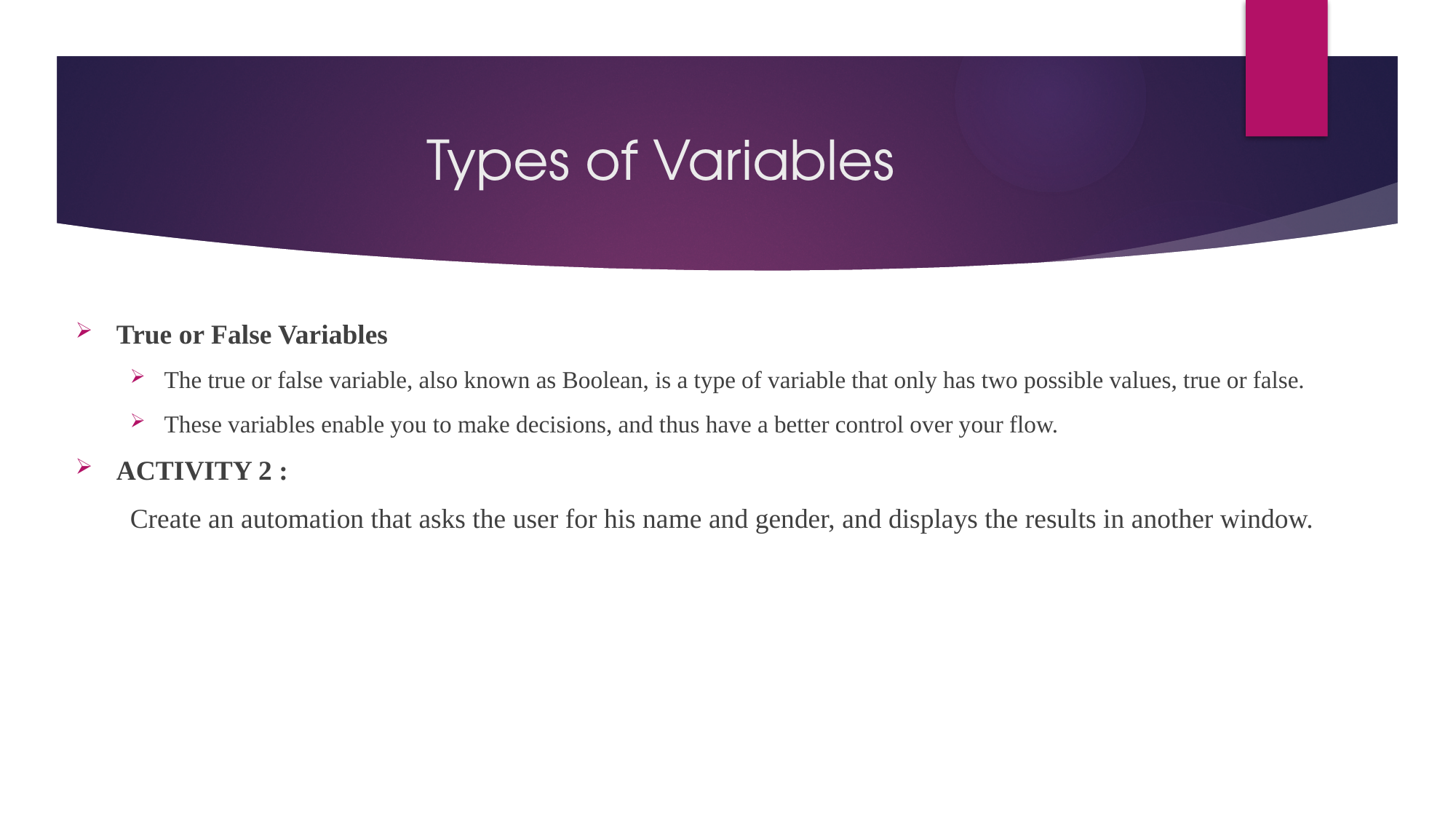

# Types of Variables
True or False Variables
The true or false variable, also known as Boolean, is a type of variable that only has two possible values, true or false.
These variables enable you to make decisions, and thus have a better control over your flow.
ACTIVITY 2 :
Create an automation that asks the user for his name and gender, and displays the results in another window.